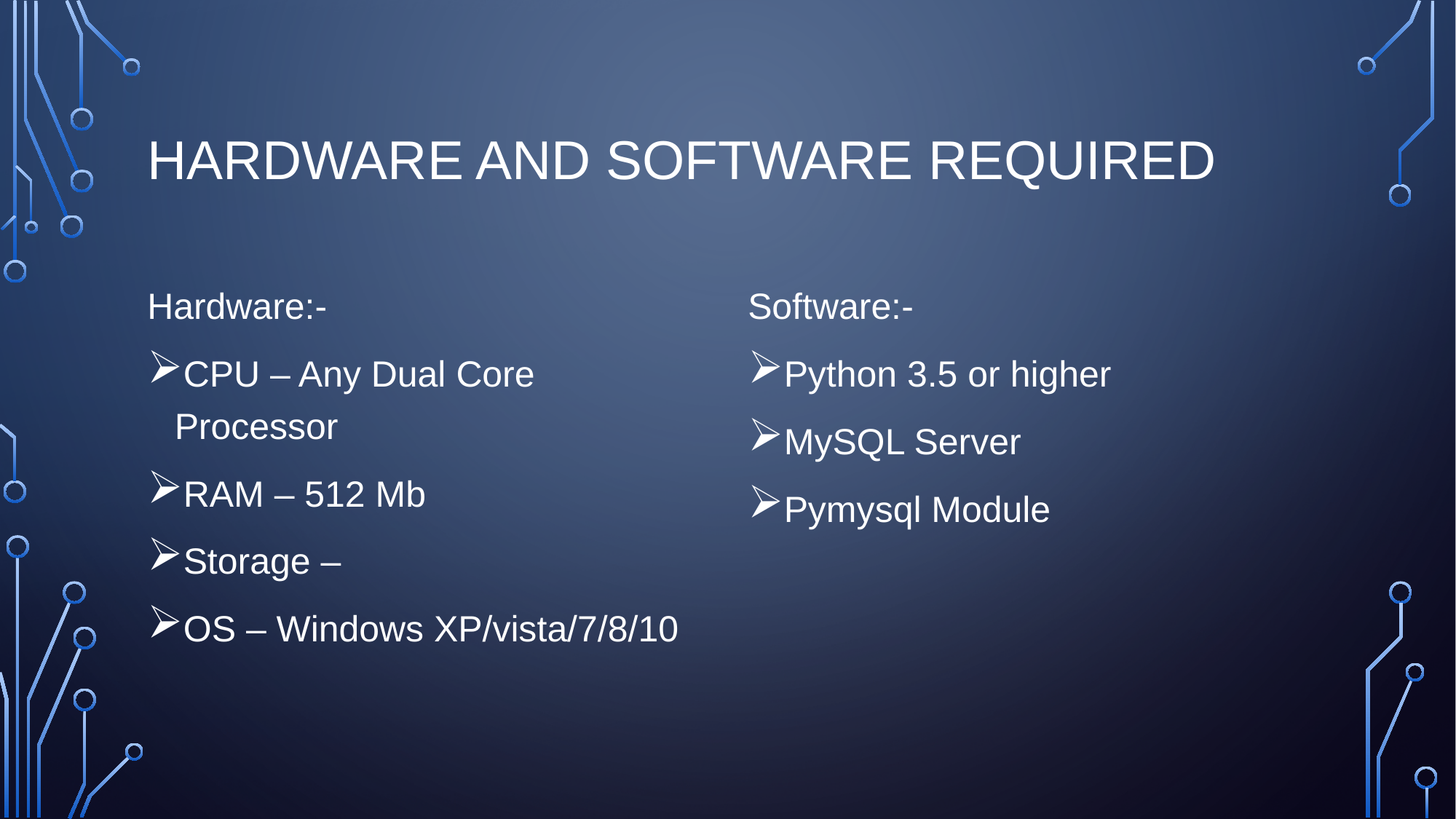

# Hardware and Software Required
Hardware:-
CPU – Any Dual Core Processor
RAM – 512 Mb
Storage –
OS – Windows XP/vista/7/8/10
Software:-
Python 3.5 or higher
MySQL Server
Pymysql Module